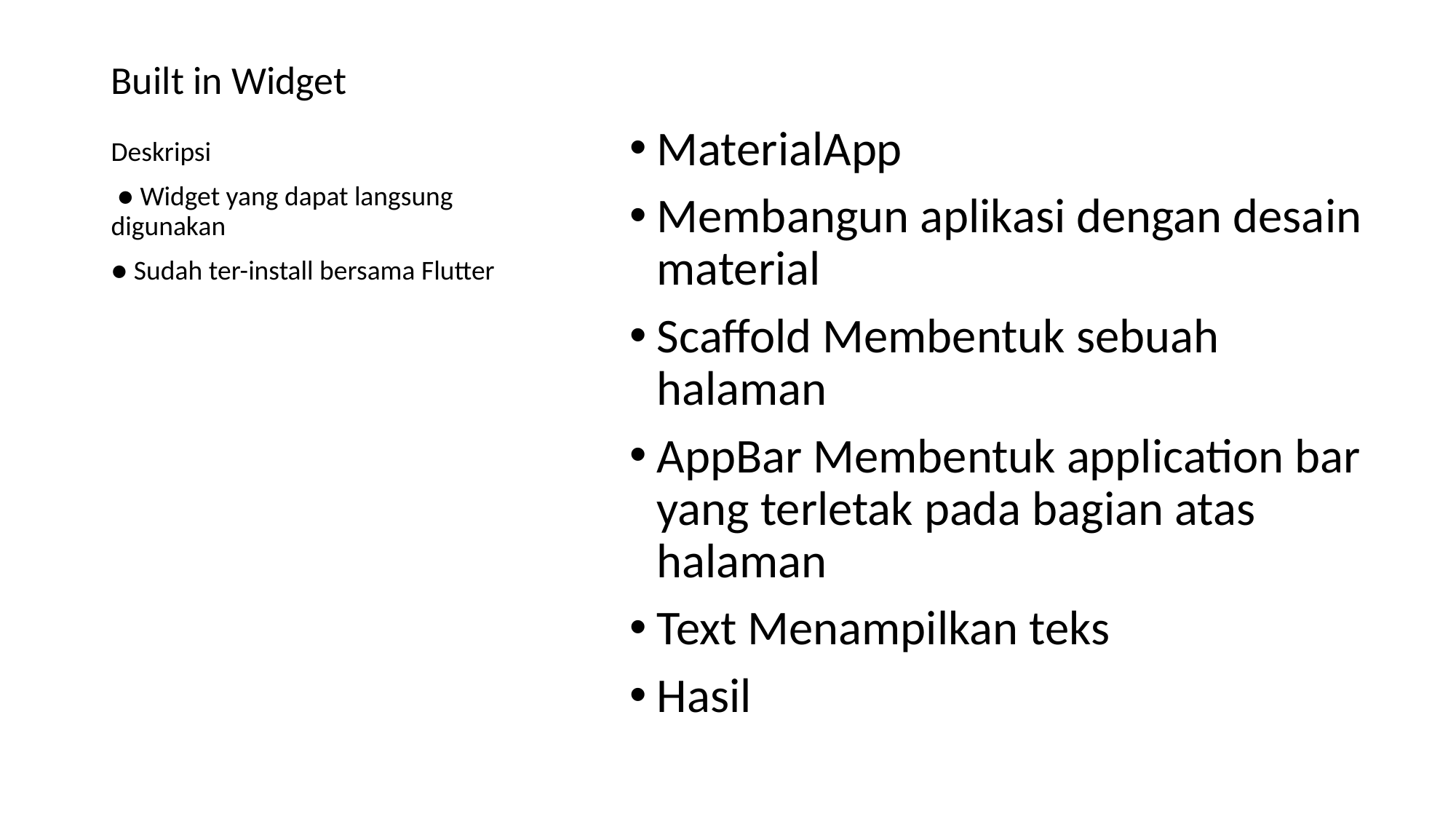

# Built in Widget
MaterialApp
Membangun aplikasi dengan desain material
Scaffold Membentuk sebuah halaman
AppBar Membentuk application bar yang terletak pada bagian atas halaman
Text Menampilkan teks
Hasil
Deskripsi
 ● Widget yang dapat langsung digunakan
● Sudah ter-install bersama Flutter